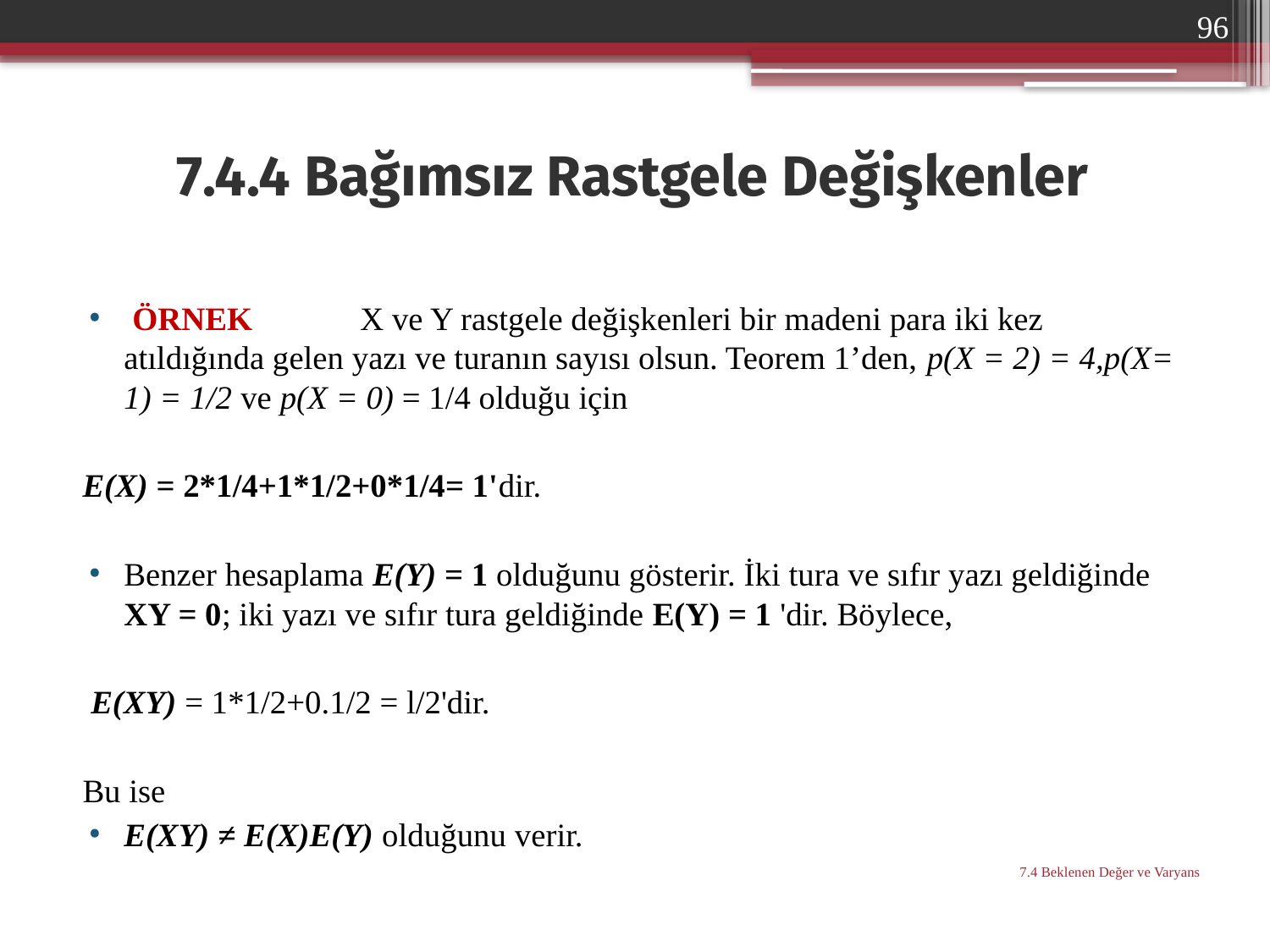

96
# 7.4.4 Bağımsız Rastgele Değişkenler
 ÖRNEK 	X ve Y rastgele değişkenleri bir madeni para iki kez atıldığında gelen yazı ve turanın sayısı olsun. Teorem 1’den, p(X = 2) = 4,p(X= 1) = 1/2 ve p(X = 0) = 1/4 olduğu için

E(X) = 2*1/4+1*1/2+0*1/4= 1'dir.

Benzer hesaplama E(Y) = 1 olduğunu gösterir. İki tura ve sıfır yazı geldiğinde XY = 0; iki yazı ve sıfır tura geldiğinde E(Y) = 1 'dir. Böylece,

 E(XY) = 1*1/2+0.1/2 = l/2'dir.

Bu ise
E(XY) ≠ E(X)E(Y) olduğunu verir.

7.4 Beklenen Değer ve Varyans